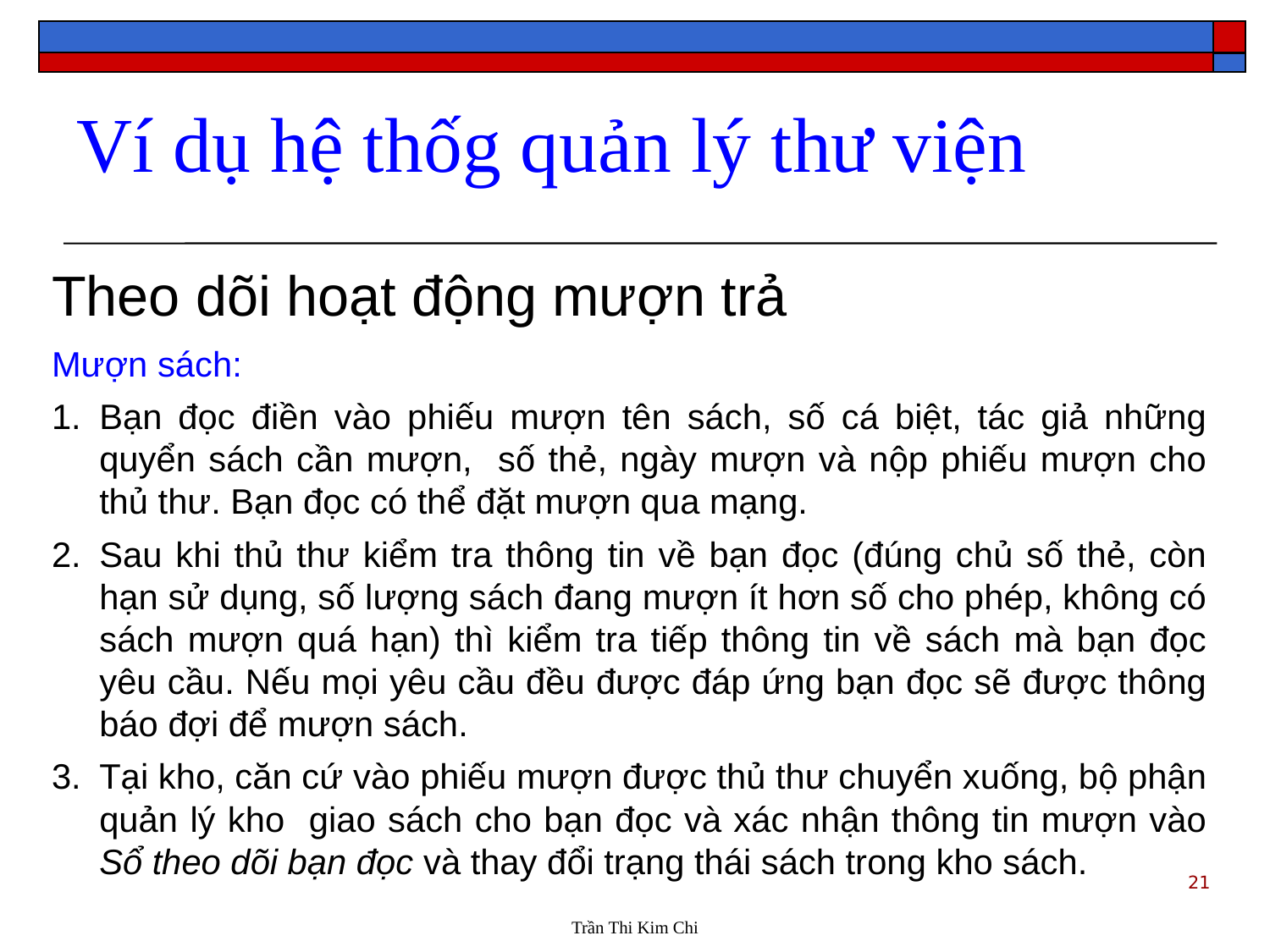

Ví dụ hệ thốg quản lý thư viện
Theo dõi hoạt động mượn trả
Mượn sách:
Bạn đọc điền vào phiếu mượn tên sách, số cá biệt, tác giả những quyển sách cần mượn,  số thẻ, ngày mượn và nộp phiếu mượn cho thủ thư. Bạn đọc có thể đặt mượn qua mạng.
Sau khi thủ thư kiểm tra thông tin về bạn đọc (đúng chủ số thẻ, còn hạn sử dụng, số lượng sách đang mượn ít hơn số cho phép, không có sách mượn quá hạn) thì kiểm tra tiếp thông tin về sách mà bạn đọc yêu cầu. Nếu mọi yêu cầu đều được đáp ứng bạn đọc sẽ được thông báo đợi để mượn sách.
Tại kho, căn cứ vào phiếu mượn được thủ thư chuyển xuống, bộ phận quản lý kho  giao sách cho bạn đọc và xác nhận thông tin mượn vào Sổ theo dõi bạn đọc và thay đổi trạng thái sách trong kho sách.

21
Trần Thi Kim Chi